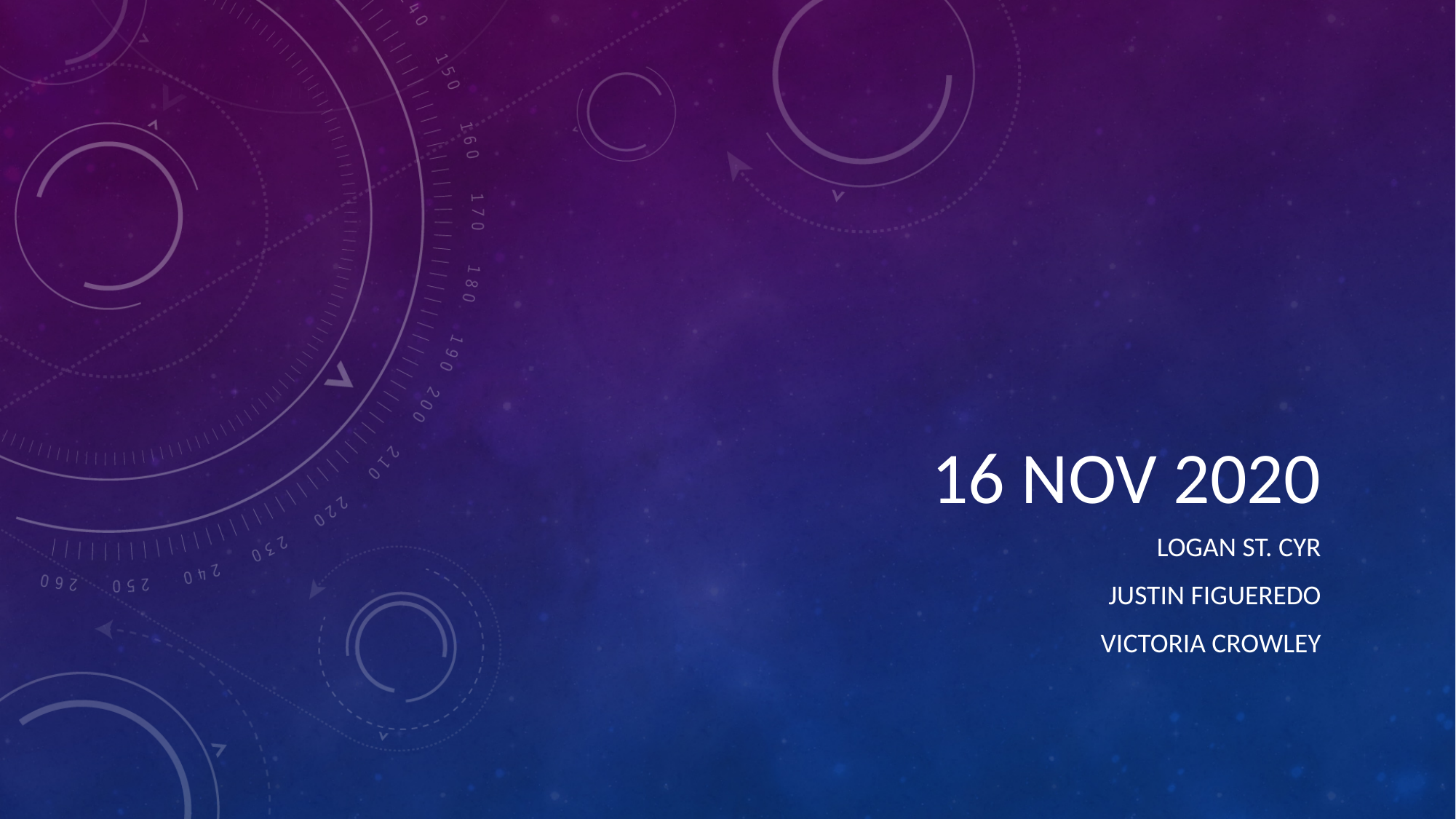

# 16 Nov 2020
Logan St. Cyr
Justin Figueredo
Victoria Crowley